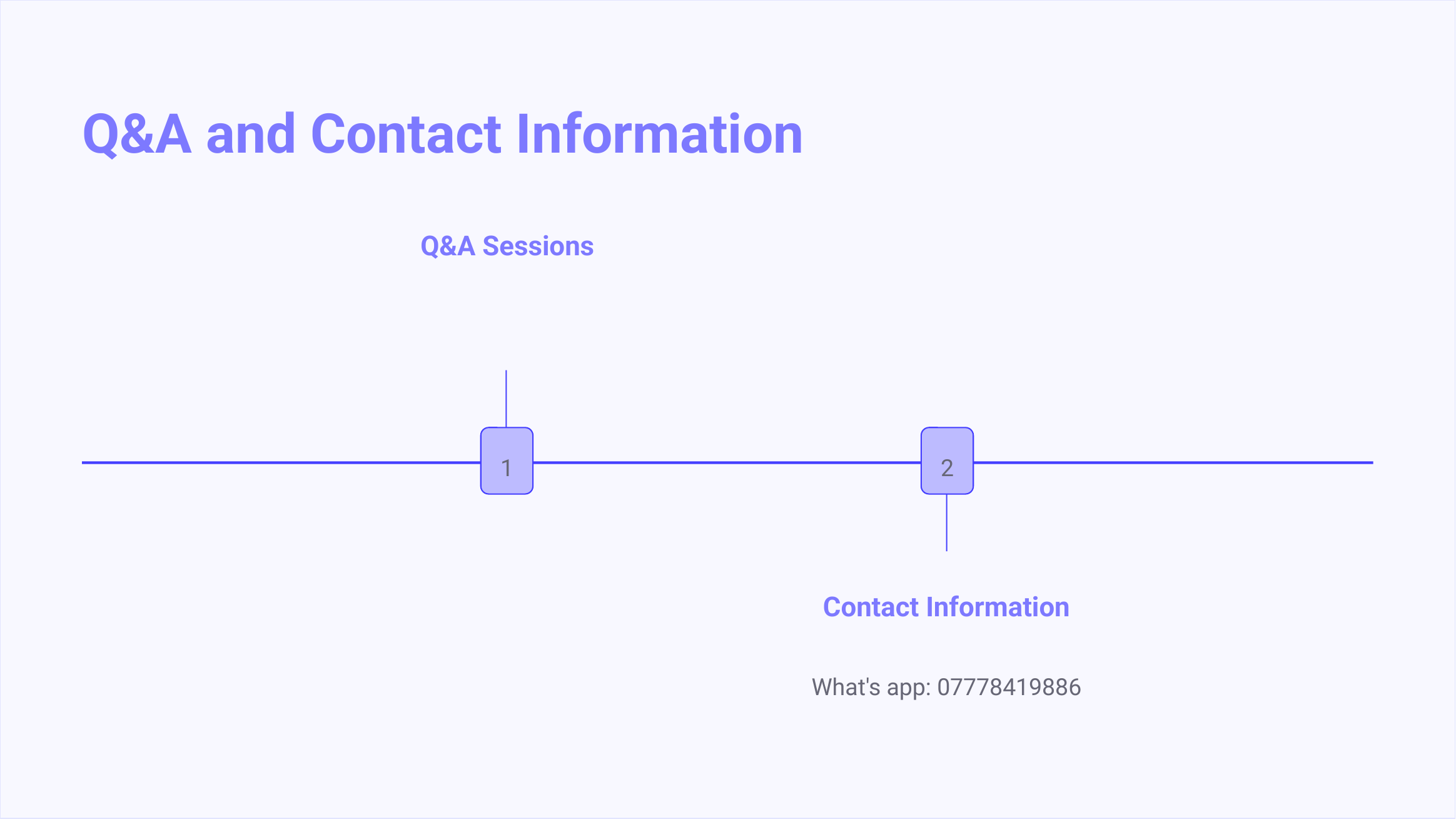

Q&A and Contact Information
Q&A Sessions

1
2

Contact Information
What's app: 07778419886